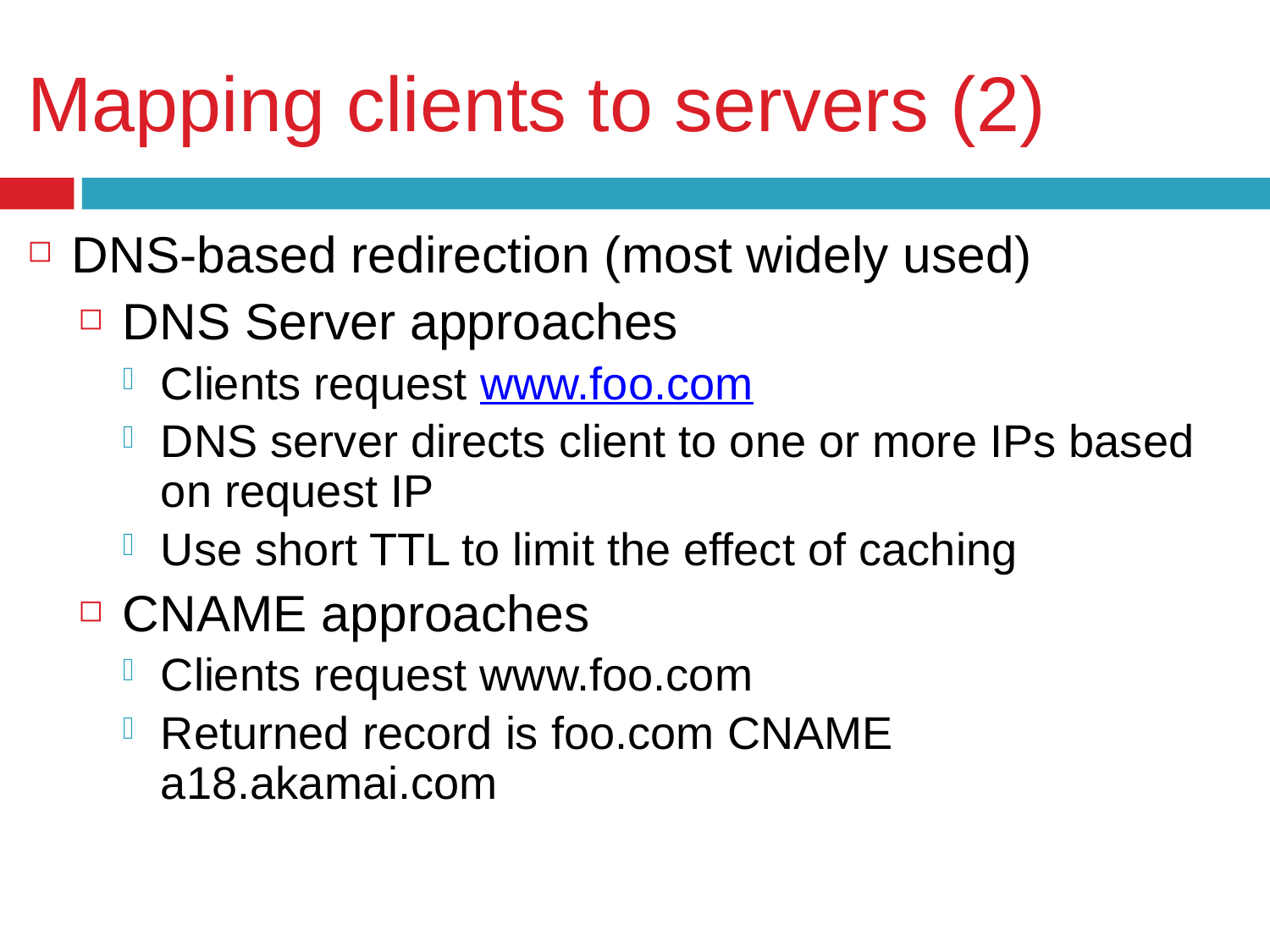

# Mapping clients to servers (2)
20
DNS-based redirection (most widely used)
DNS Server approaches
Clients request www.foo.com
DNS server directs client to one or more IPs based on request IP
Use short TTL to limit the effect of caching
CNAME approaches
Clients request www.foo.com
Returned record is foo.com CNAME a18.akamai.com